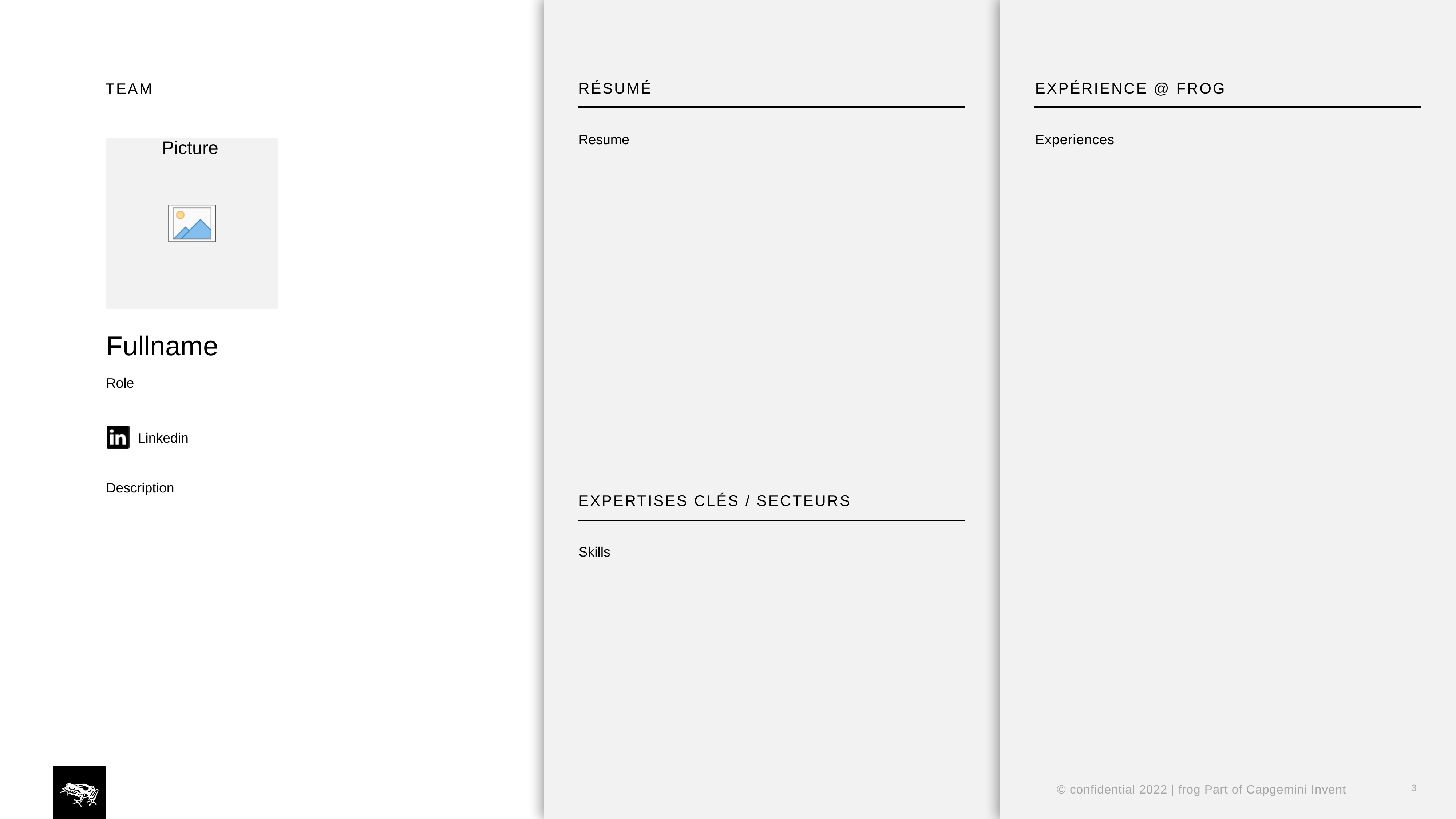

Team
Experiences
Resume
Picture
Fullname
Role
Linkedin

Description
Skills

© confidential 2022 | frog Part of Capgemini Invent